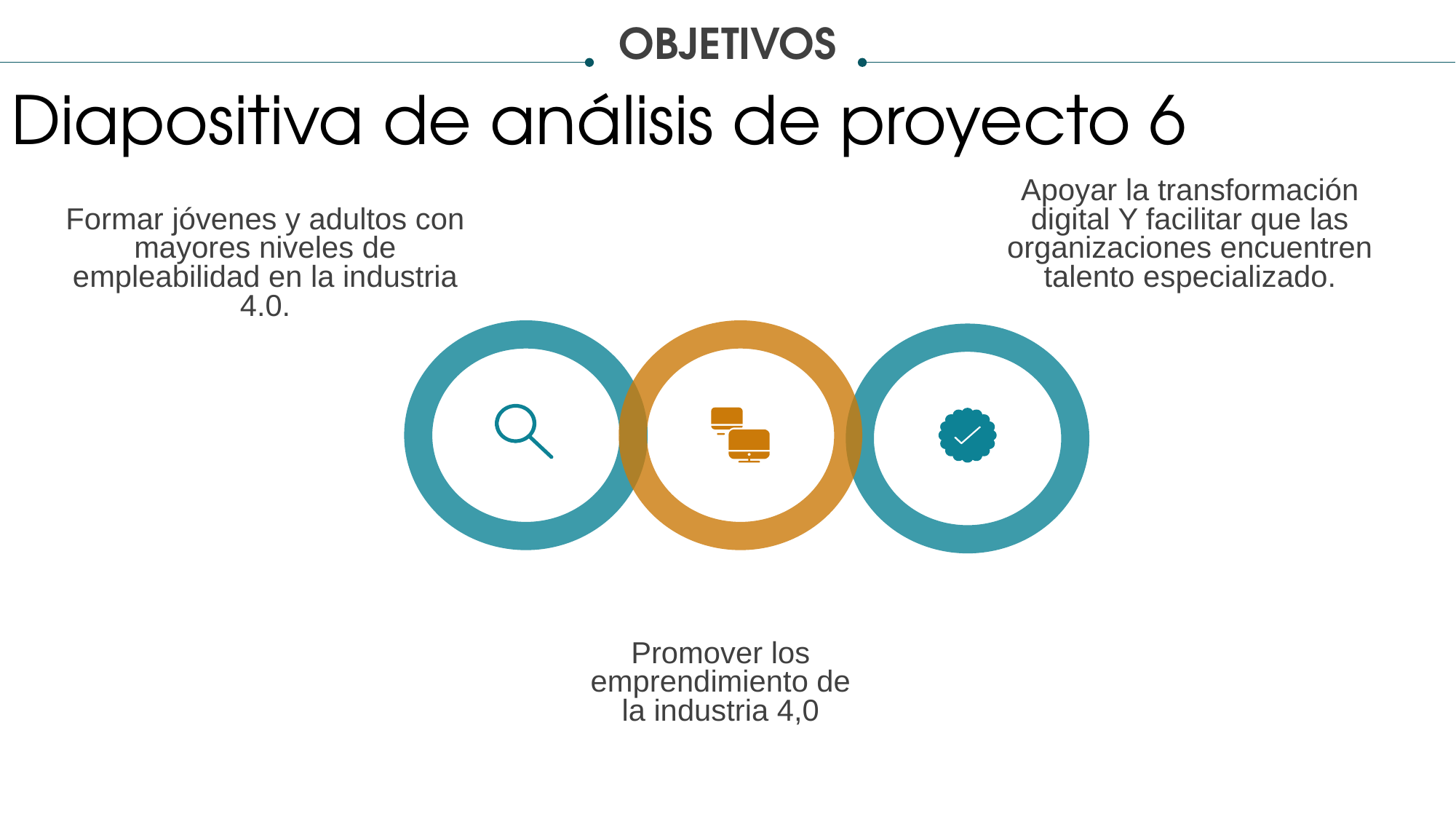

OBJETIVOS
Diapositiva de análisis de proyecto 6
Apoyar la transformación digital Y facilitar que las organizaciones encuentren talento especializado.
Formar jóvenes y adultos con mayores niveles de empleabilidad en la industria 4.0.

Promover los emprendimiento de la industria 4,0